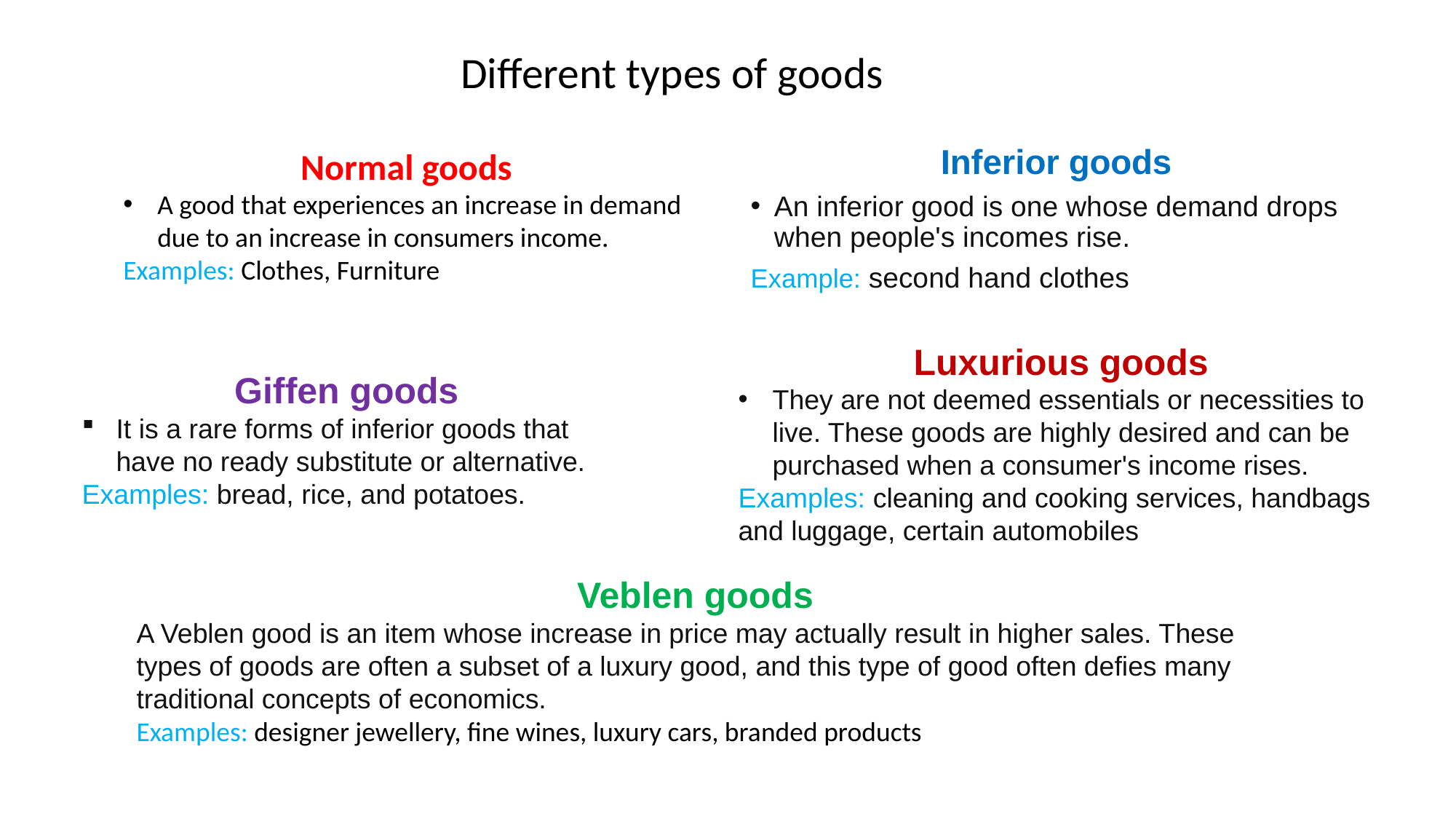

# Different types of goods
Normal goods
A good that experiences an increase in demand due to an increase in consumers income.
Examples: Clothes, Furniture
Inferior goods
An inferior good is one whose demand drops when people's incomes rise.
Example: second hand clothes

Luxurious goods
They are not deemed essentials or necessities to live. These goods are highly desired and can be purchased when a consumer's income rises.
Examples: cleaning and cooking services, handbags and luggage, certain automobiles
Giffen goods
It is a rare forms of inferior goods that have no ready substitute or alternative.
Examples: bread, rice, and potatoes.
Veblen goods
A Veblen good is an item whose increase in price may actually result in higher sales. These types of goods are often a subset of a luxury good, and this type of good often defies many traditional concepts of economics.
Examples: designer jewellery, fine wines, luxury cars, branded products